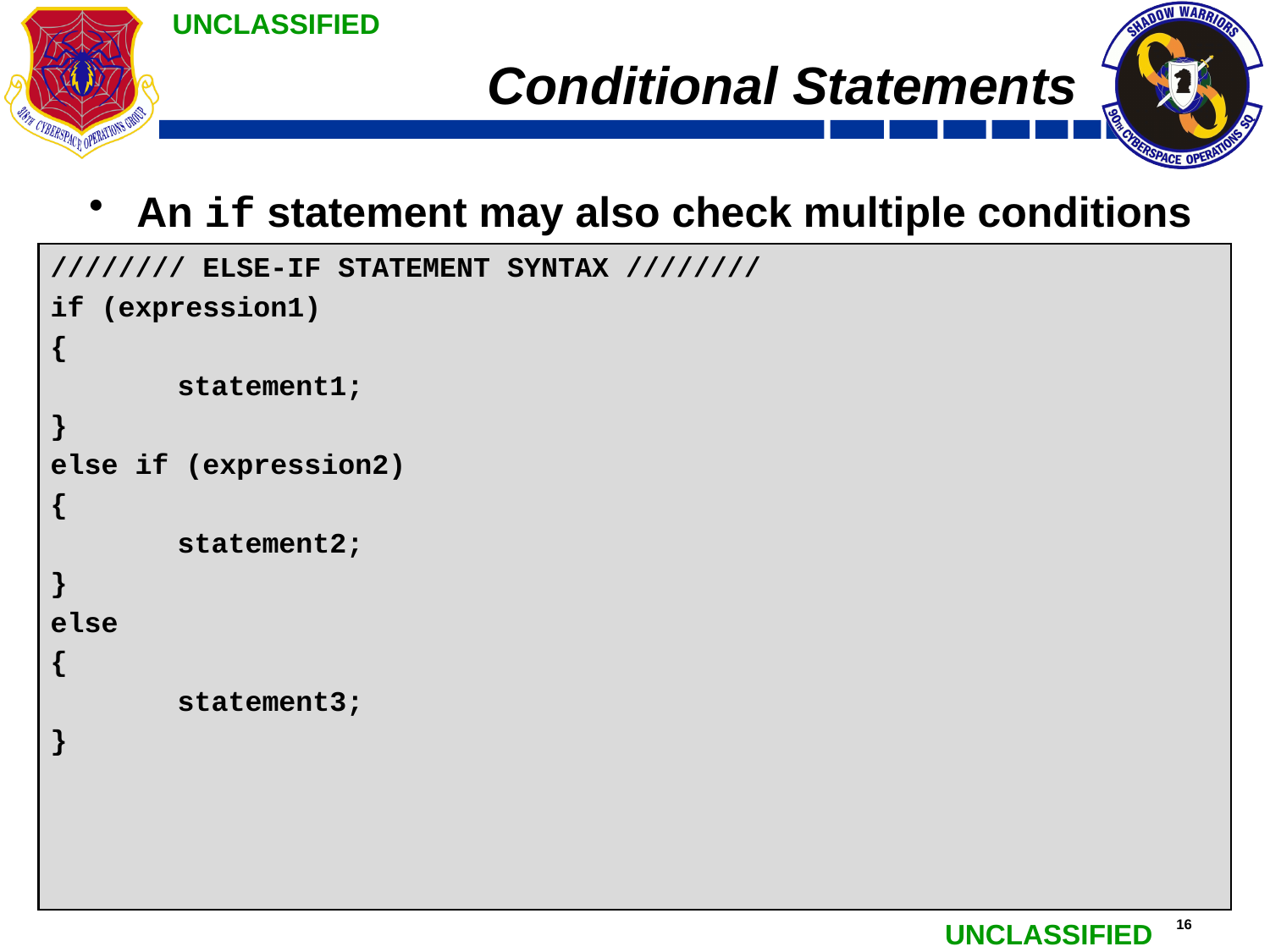

# Conditional Statements
An if statement may also check multiple conditions
//////// ELSE-IF STATEMENT SYNTAX ////////
if (expression1)	// “expression1” is evaluated as true or false
{
	statement1;	// Executed when “expression1” is true
}
else if (expression2)	// “expression2” is evaluated as true or false
{
	statement2;	// Executed when “expression2” is true
}
else			// Fallback block
{
	statement3;	// Executed when all previous IFs are false
}
/* 	“statement3” is executed only if
	expression1 == 0 && expression2 == 0	*/
//////// ELSE-IF STATEMENT SYNTAX ////////
if (expression1)
{
	statement1;
}
else if (expression2)
{
	statement2;
}
else
{
	statement3;
}